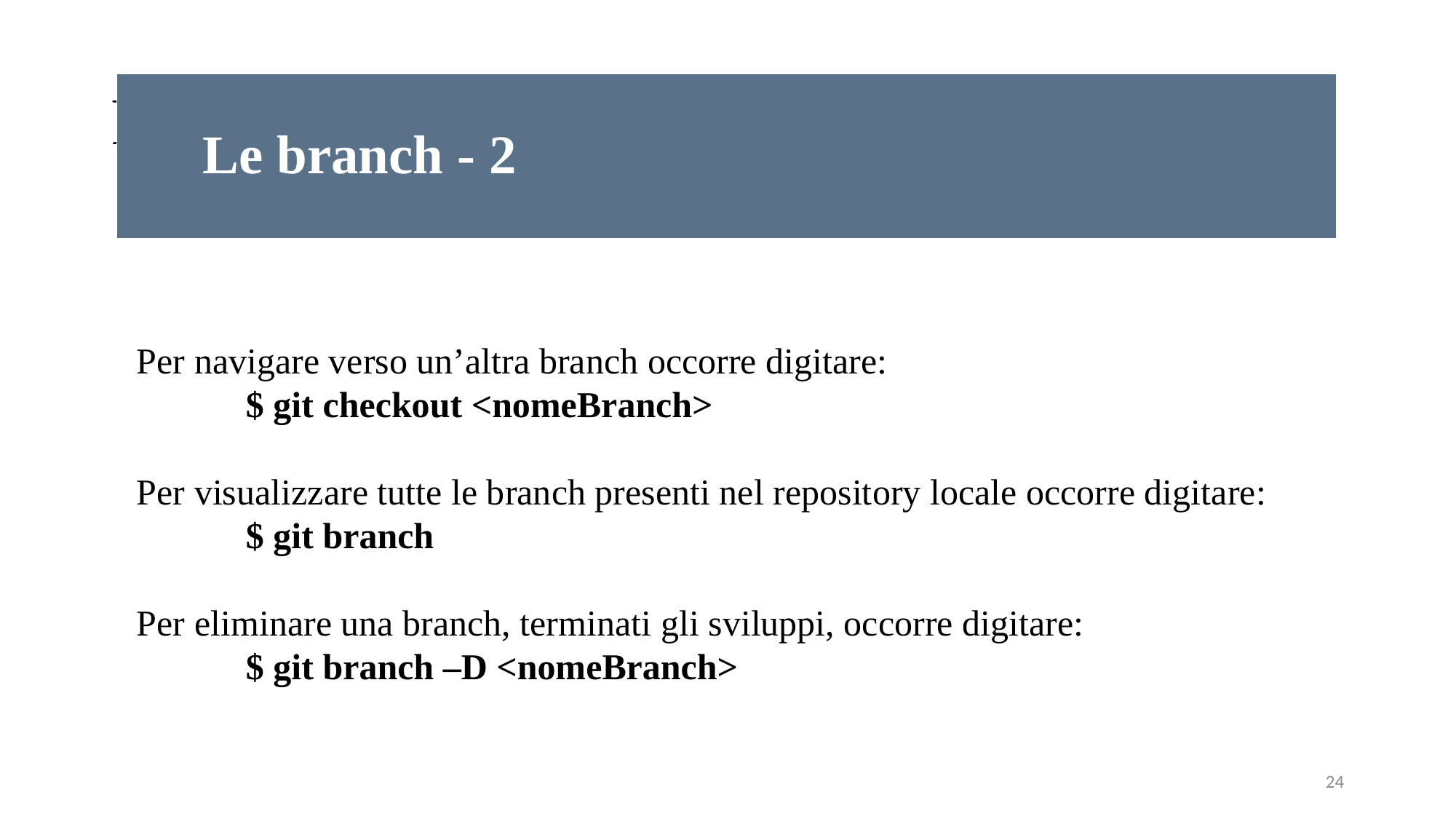

# Processi Stocastici
      Le branch - 2

Per navigare verso un’altra branch occorre digitare:
	$ git checkout <nomeBranch>

Per visualizzare tutte le branch presenti nel repository locale occorre digitare:
	$ git branch

Per eliminare una branch, terminati gli sviluppi, occorre digitare:
	$ git branch –D <nomeBranch>

24